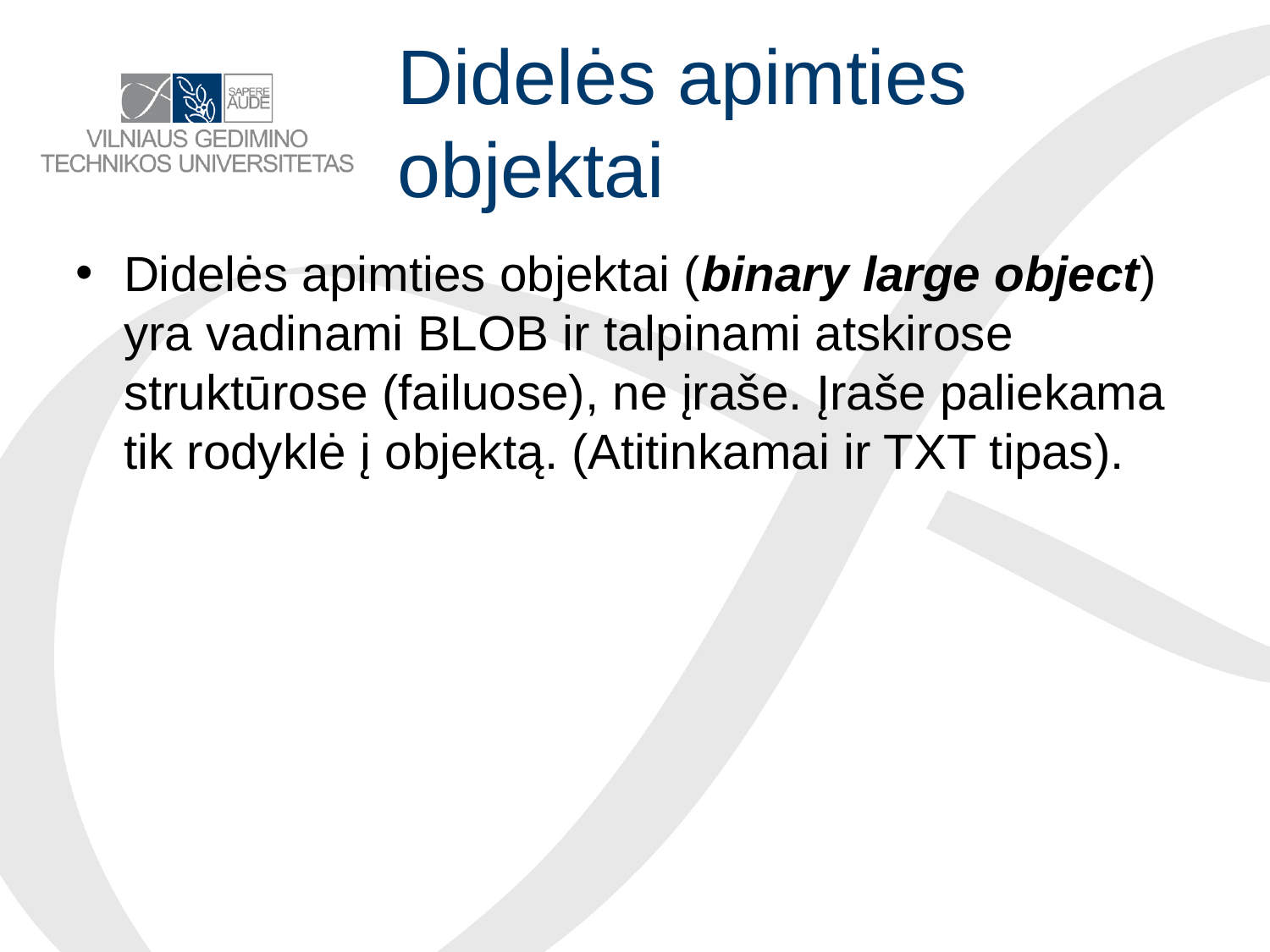

# Didelės apimties objektai
Didelės apimties objektai (binary large object) yra vadinami BLOB ir talpinami atskirose struktūrose (failuose), ne įraše. Įraše paliekama tik rodyklė į objektą. (Atitinkamai ir TXT tipas).